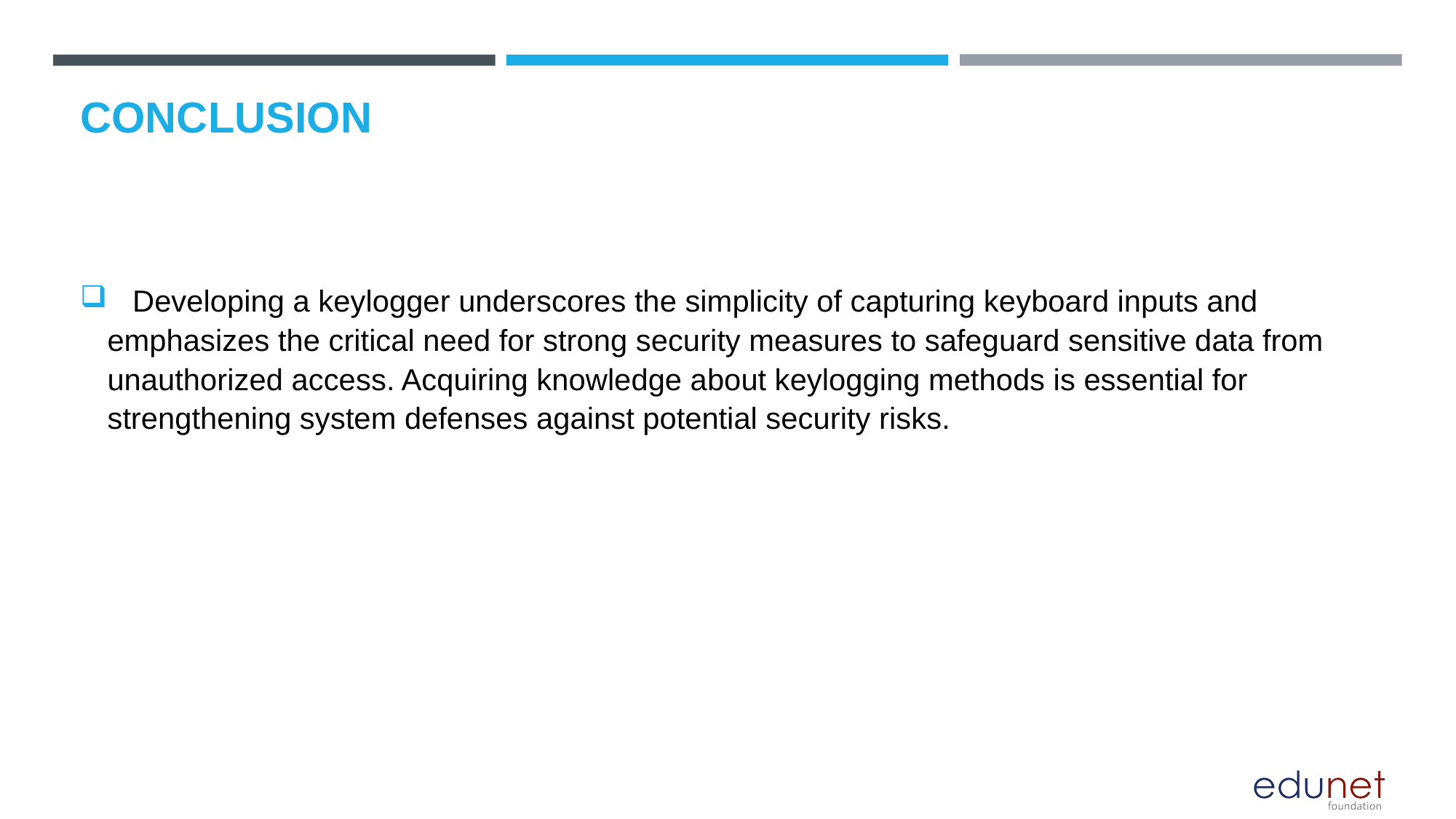

# CONCLUSION
   Developing a keylogger underscores the simplicity of capturing keyboard inputs and emphasizes the critical need for strong security measures to safeguard sensitive data from unauthorized access. Acquiring knowledge about keylogging methods is essential for strengthening system defenses against potential security risks.